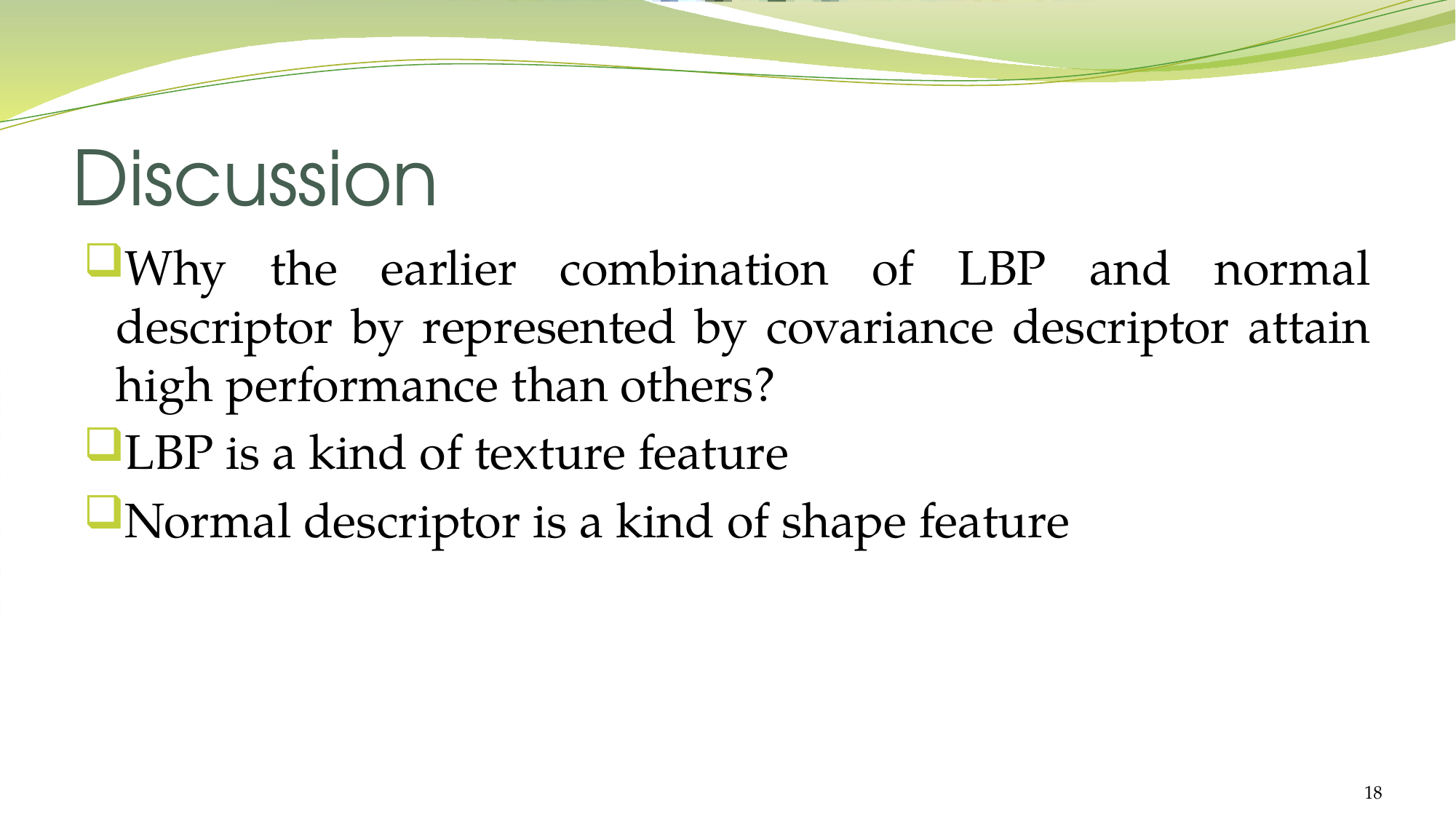

# Discussion
Why the earlier combination of LBP and normal descriptor by represented by covariance descriptor attain high performance than others?
LBP is a kind of texture feature
Normal descriptor is a kind of shape feature

18